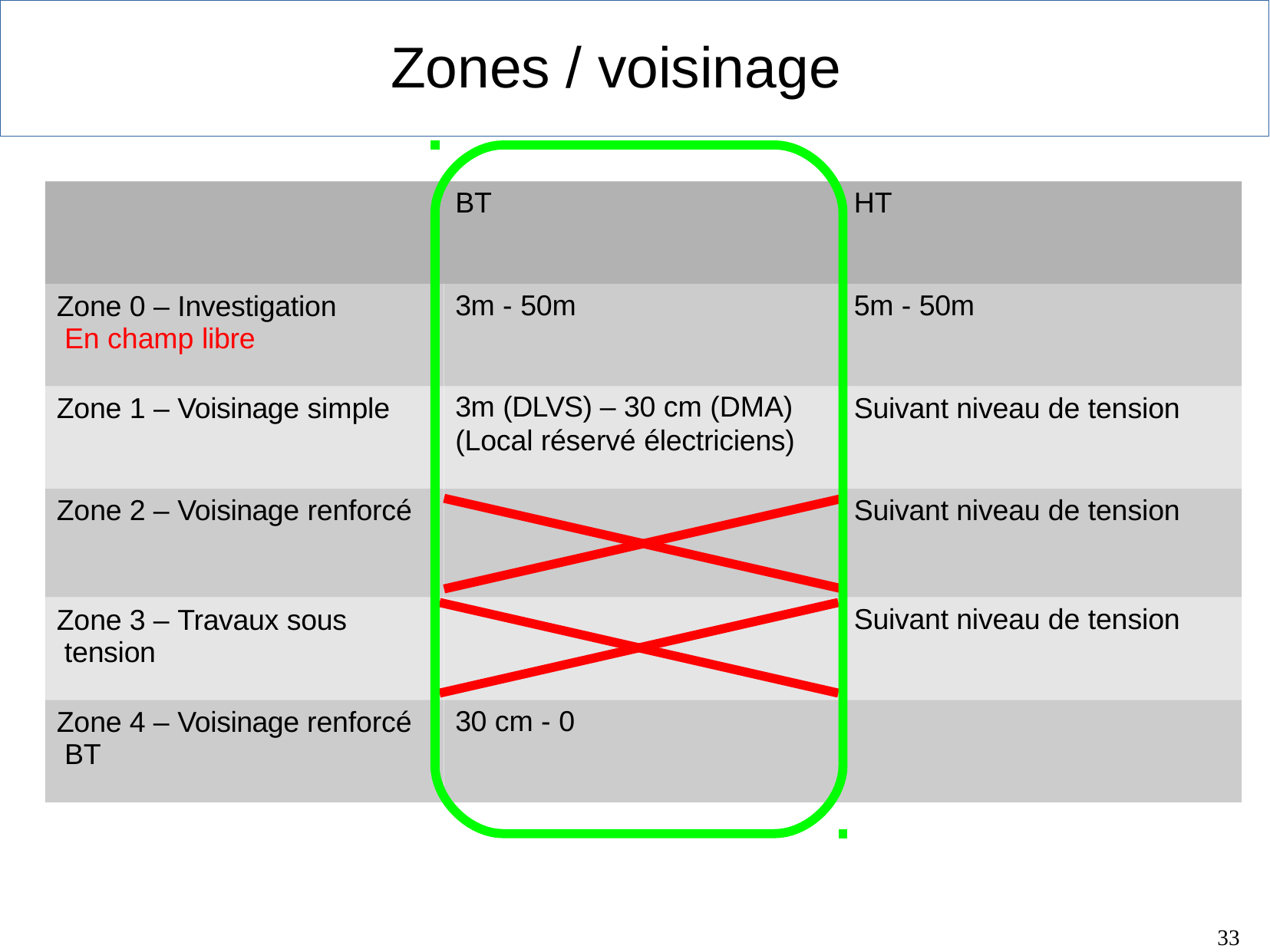

# Zones / voisinage

BT
HT

Zone 0 – Investigation  En champ libre
3m - 50m
5m - 50m

Zone 1 – Voisinage simple
3m (DLVS) – 30 cm (DMA)
(Local réservé électriciens)
Suivant niveau de tension

Zone 2 – Voisinage renforcé
Suivant niveau de tension

Zone 3 – Travaux sous  tension
Suivant niveau de tension

Zone 4 – Voisinage renforcé  BT
30 cm - 0
33